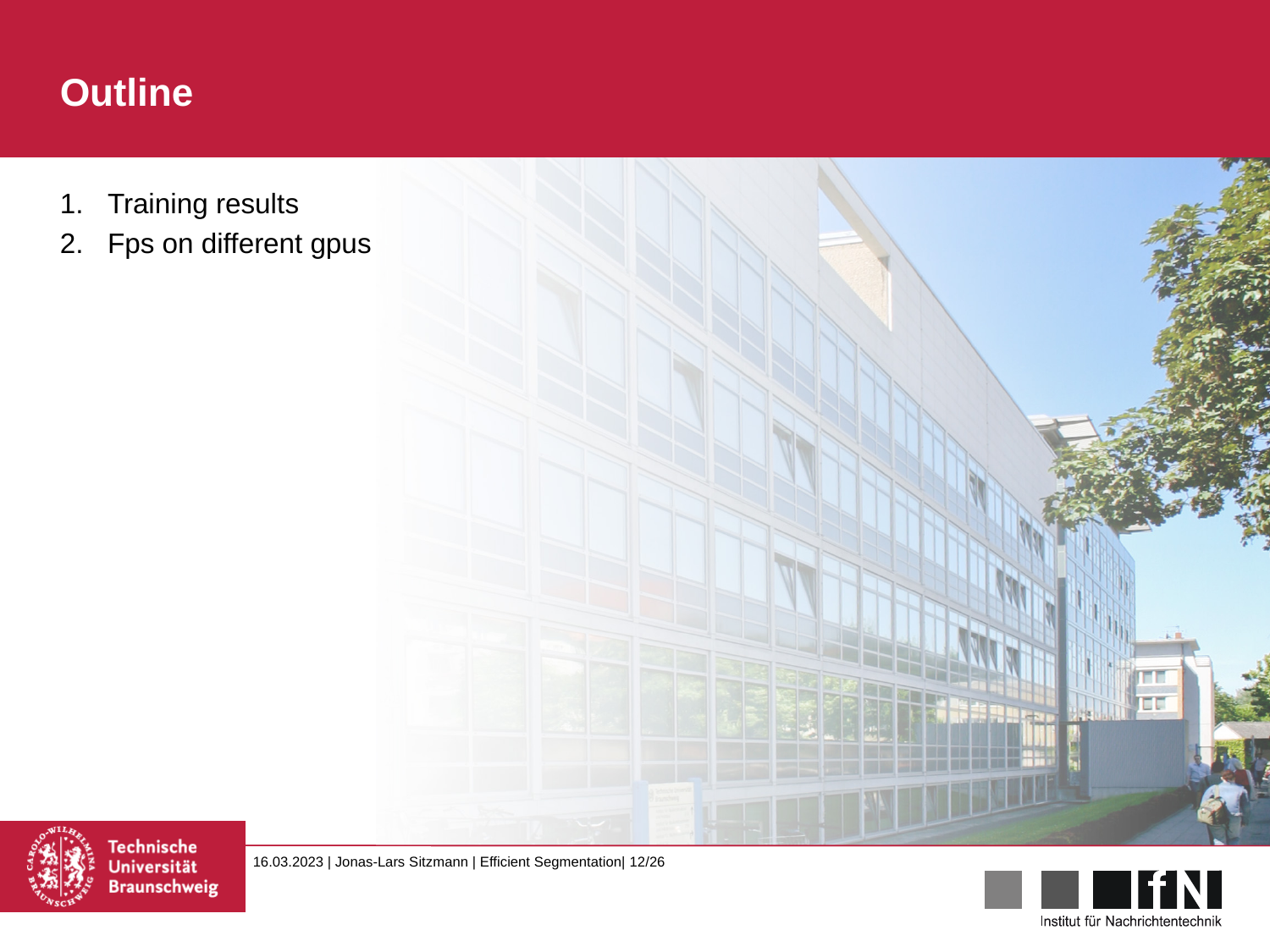

# Outline
Training results
Fps on different gpus